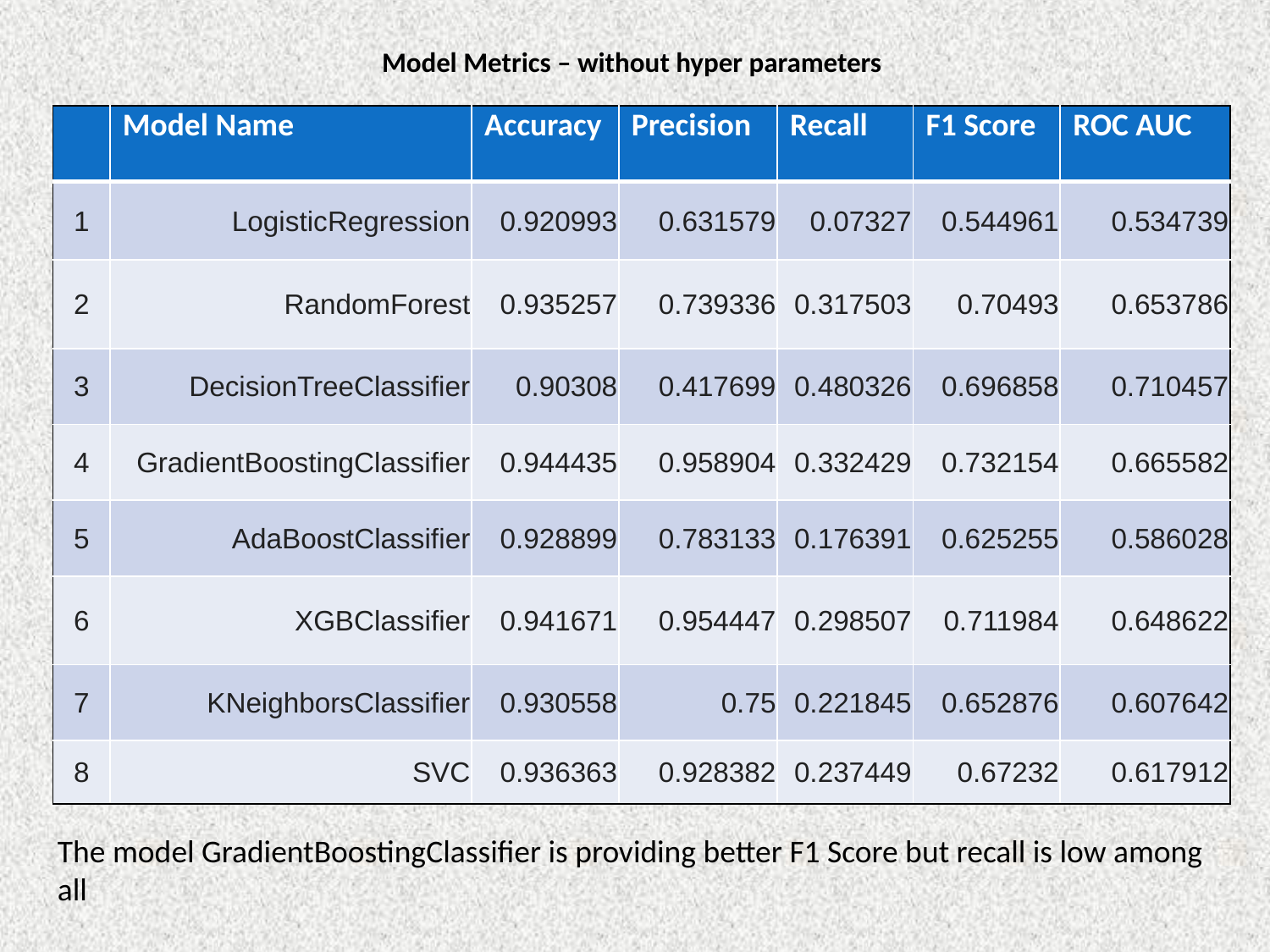

# Model Metrics – without hyper parameters
|  | Model Name | Accuracy | Precision | Recall | F1 Score | ROC AUC |
| --- | --- | --- | --- | --- | --- | --- |
| 1 | LogisticRegression | 0.920993 | 0.631579 | 0.07327 | 0.544961 | 0.534739 |
| 2 | RandomForest | 0.935257 | 0.739336 | 0.317503 | 0.70493 | 0.653786 |
| 3 | DecisionTreeClassifier | 0.90308 | 0.417699 | 0.480326 | 0.696858 | 0.710457 |
| 4 | GradientBoostingClassifier | 0.944435 | 0.958904 | 0.332429 | 0.732154 | 0.665582 |
| 5 | AdaBoostClassifier | 0.928899 | 0.783133 | 0.176391 | 0.625255 | 0.586028 |
| 6 | XGBClassifier | 0.941671 | 0.954447 | 0.298507 | 0.711984 | 0.648622 |
| 7 | KNeighborsClassifier | 0.930558 | 0.75 | 0.221845 | 0.652876 | 0.607642 |
| 8 | SVC | 0.936363 | 0.928382 | 0.237449 | 0.67232 | 0.617912 |
The model GradientBoostingClassifier is providing better F1 Score but recall is low among all